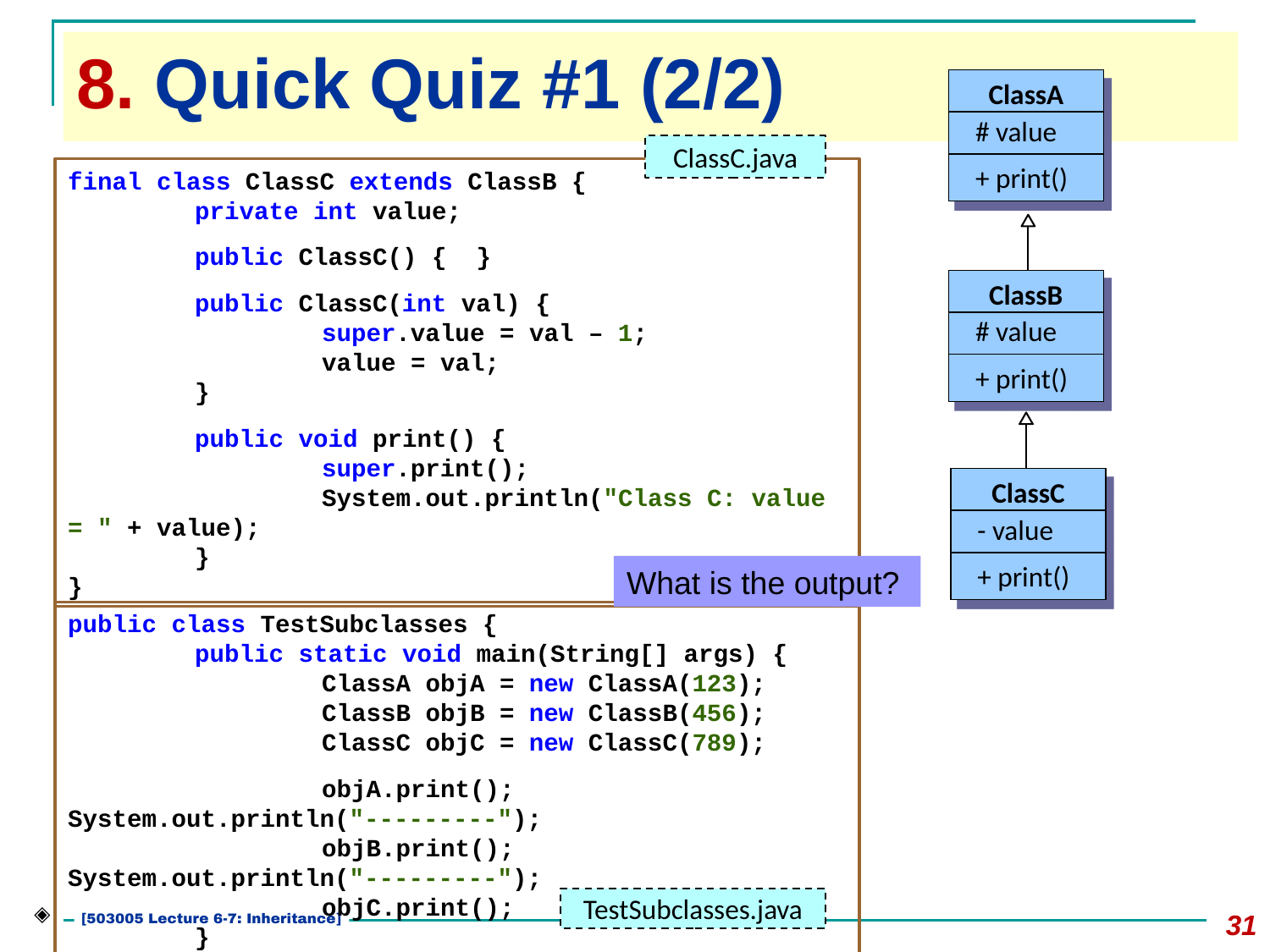

# 8. Quick Quiz #1 (2/2)
ClassA

# value
+ print()

ClassB

# value
+ print()

ClassC

- value
+ print()
ClassC.java
final class ClassC extends ClassB {
	private int value;

	public ClassC() {  }

	public ClassC(int val) {
		super.value = val – 1;
		value = val;
	}

	public void print() {
		super.print();
		System.out.println("Class C: value = " + value);
	}
}
What is the output?
public class TestSubclasses {
	public static void main(String[] args) {
		ClassA objA = new ClassA(123);
		ClassB objB = new ClassB(456);
		ClassC objC = new ClassC(789);

		objA.print(); System.out.println("---------");
		objB.print(); System.out.println("---------");
		objC.print();
	}
}
TestSubclasses.java
◈
31
[503005 Lecture 6-7: Inheritance]